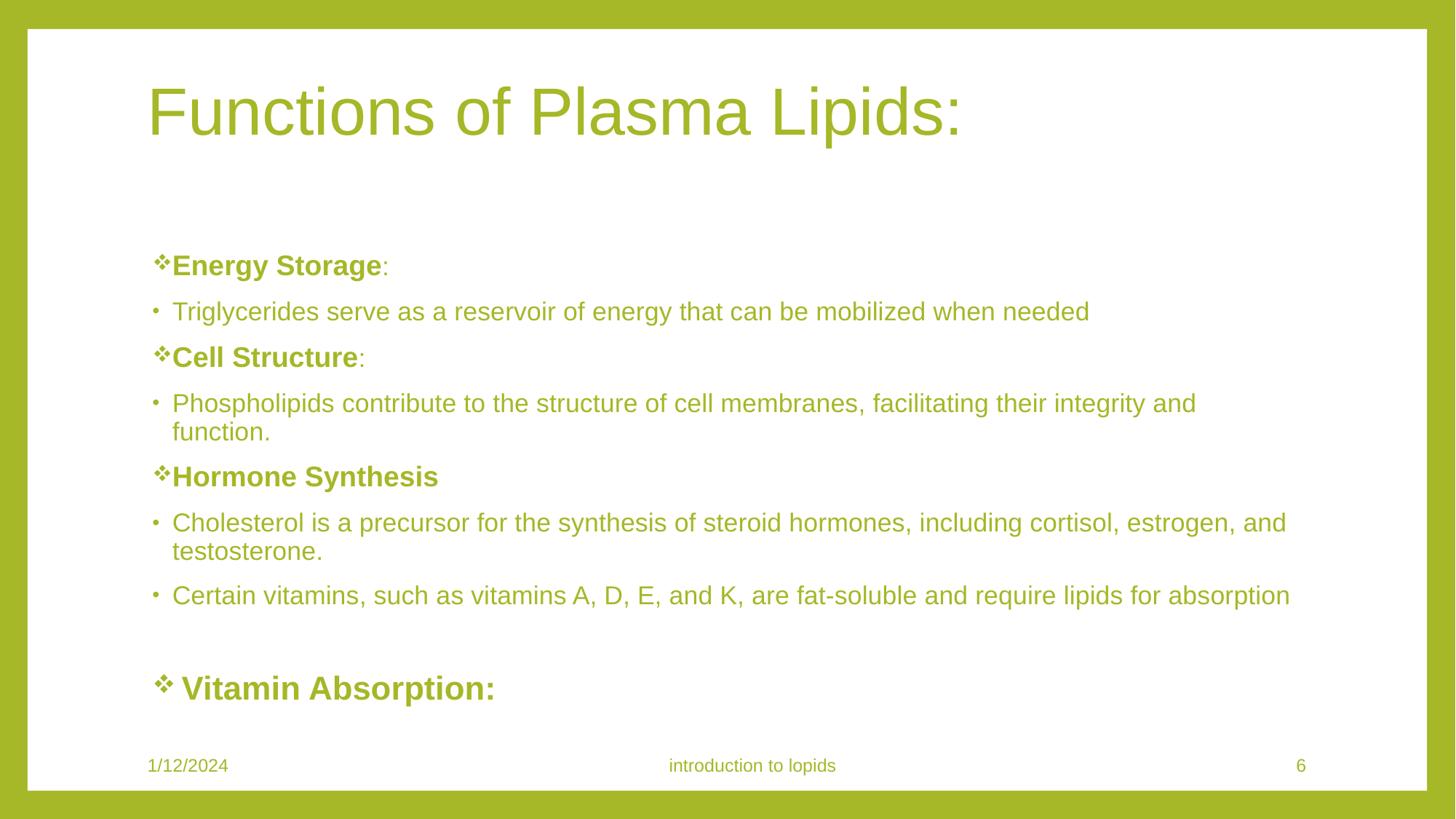

# Functions of Plasma Lipids:
Energy Storage:
Triglycerides serve as a reservoir of energy that can be mobilized when needed
Cell Structure:
Phospholipids contribute to the structure of cell membranes, facilitating their integrity and function.
Hormone Synthesis
Cholesterol is a precursor for the synthesis of steroid hormones, including cortisol, estrogen, and testosterone.
Certain vitamins, such as vitamins A, D, E, and K, are fat-soluble and require lipids for absorption

 Vitamin Absorption:

1/12/2024
introduction to lopids
6